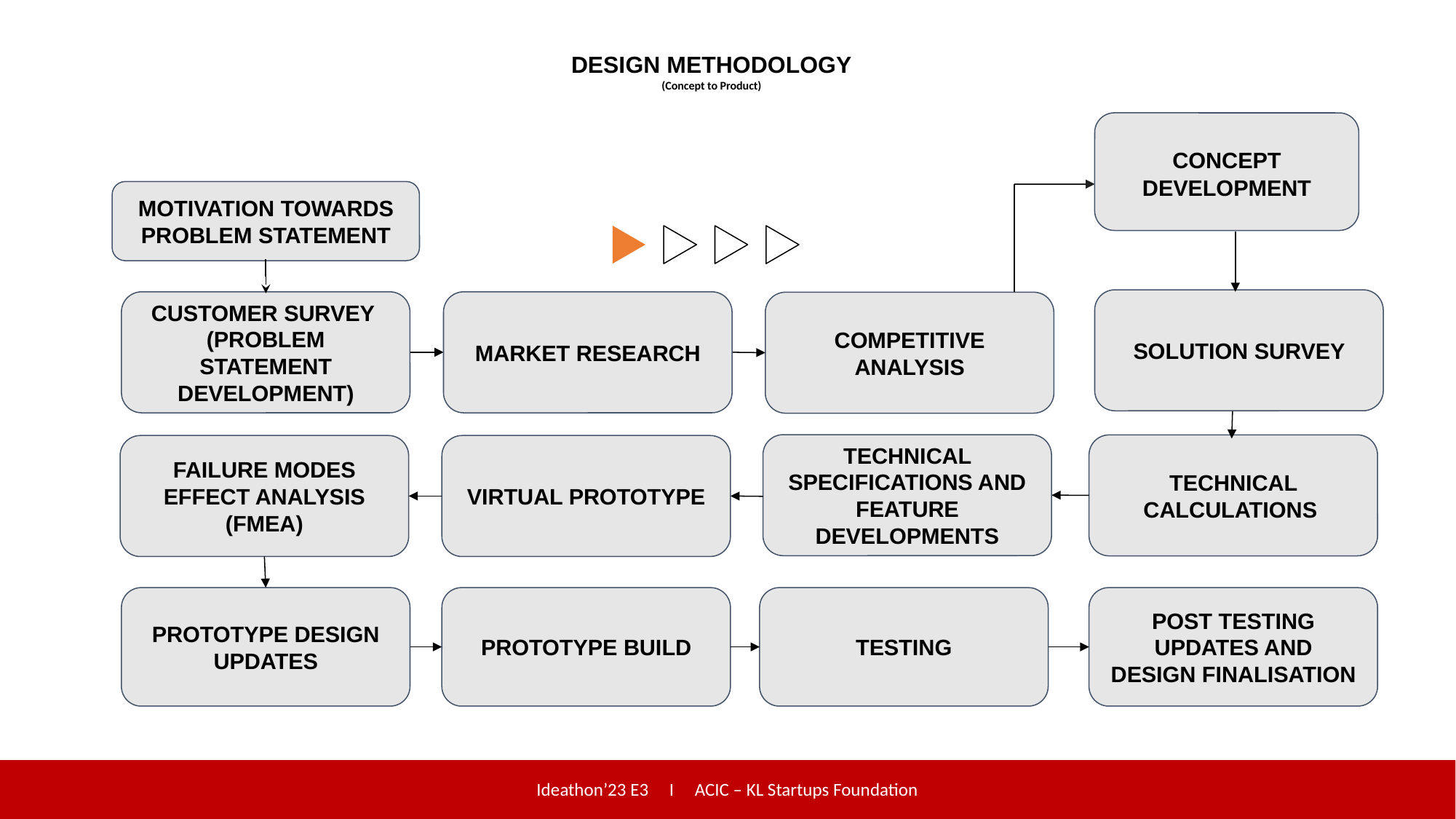

DESIGN METHODOLOGY
(Concept to Product)
CONCEPT DEVELOPMENT
MOTIVATION TOWARDS PROBLEM STATEMENT
SOLUTION SURVEY
CUSTOMER SURVEY
(PROBLEM STATEMENT DEVELOPMENT)
MARKET RESEARCH
COMPETITIVE ANALYSIS
TECHNICAL SPECIFICATIONS AND FEATURE DEVELOPMENTS
TECHNICAL CALCULATIONS
FAILURE MODES EFFECT ANALYSIS (FMEA)
VIRTUAL PROTOTYPE
PROTOTYPE DESIGN UPDATES
PROTOTYPE BUILD
TESTING
POST TESTING UPDATES AND DESIGN FINALISATION